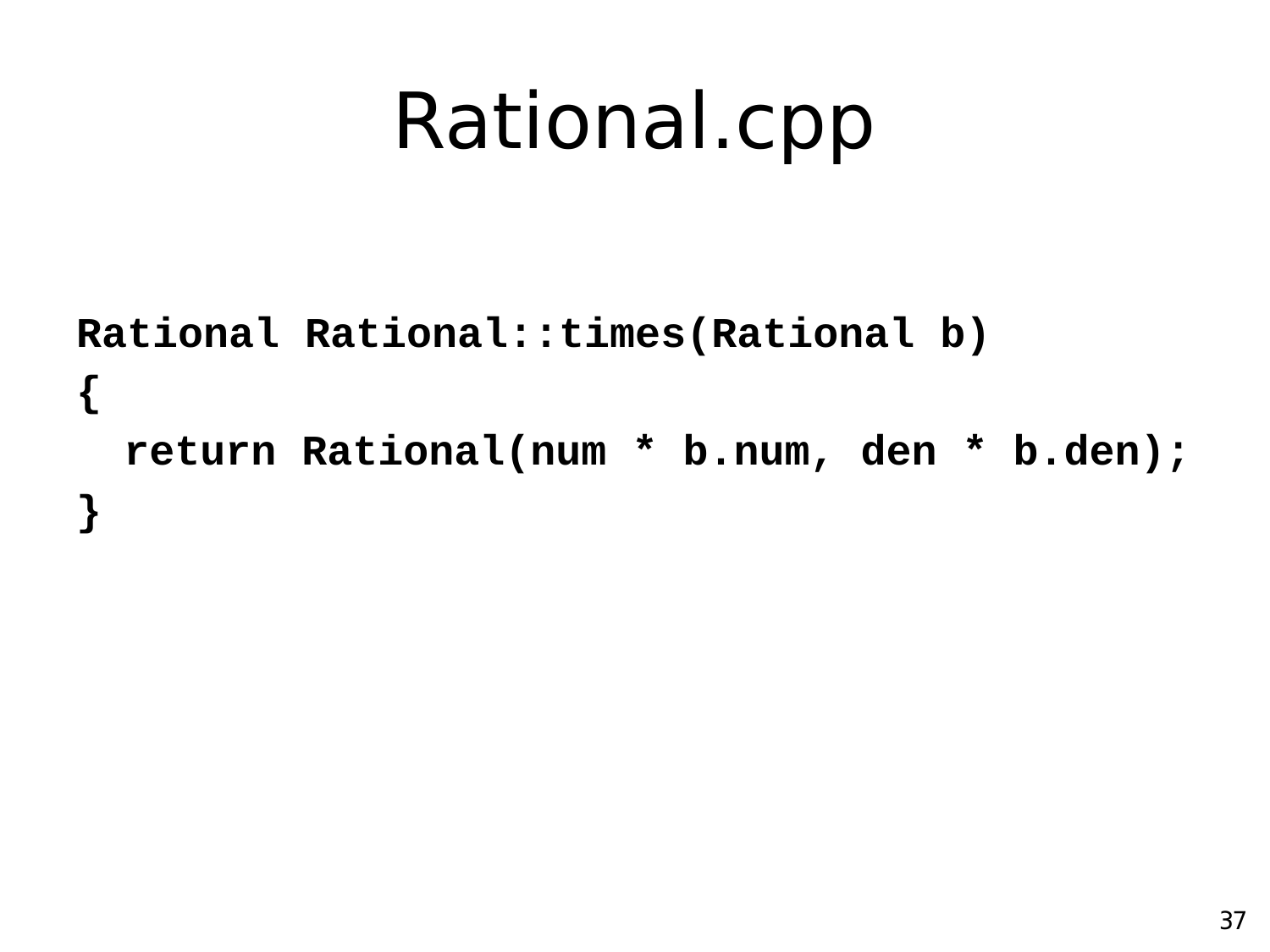

# Rational.cpp

Rational Rational::times(Rational b)
{
	return Rational(num * b.num, den * b.den);
}